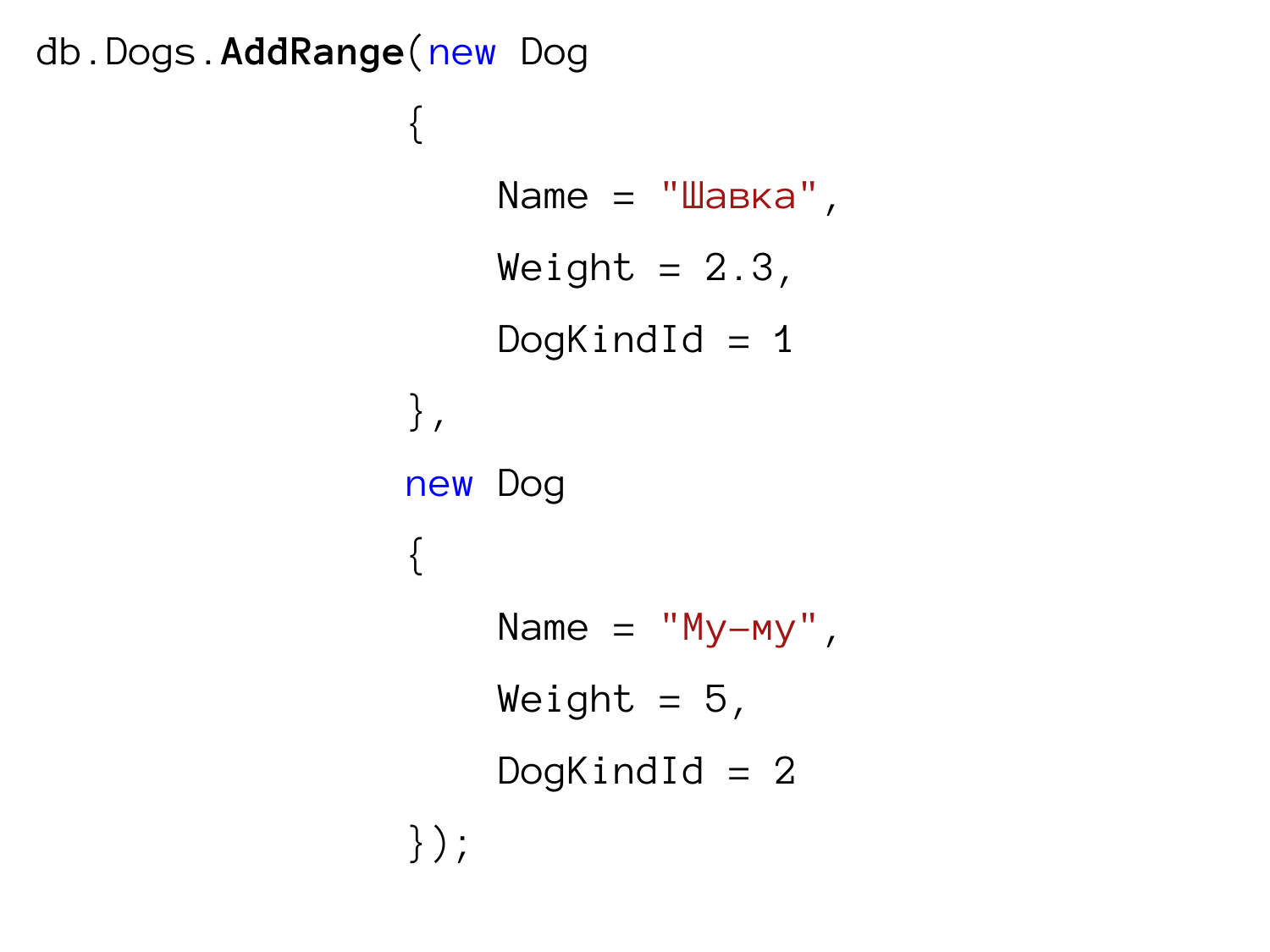

db.Dogs.AddRange(new Dog
                {
                    Name = "Шавка",
                    Weight = 2.3,
                    DogKindId = 1
                },
                new Dog
                {
                    Name = "Му-му",
                    Weight = 5,
                    DogKindId = 2
                });